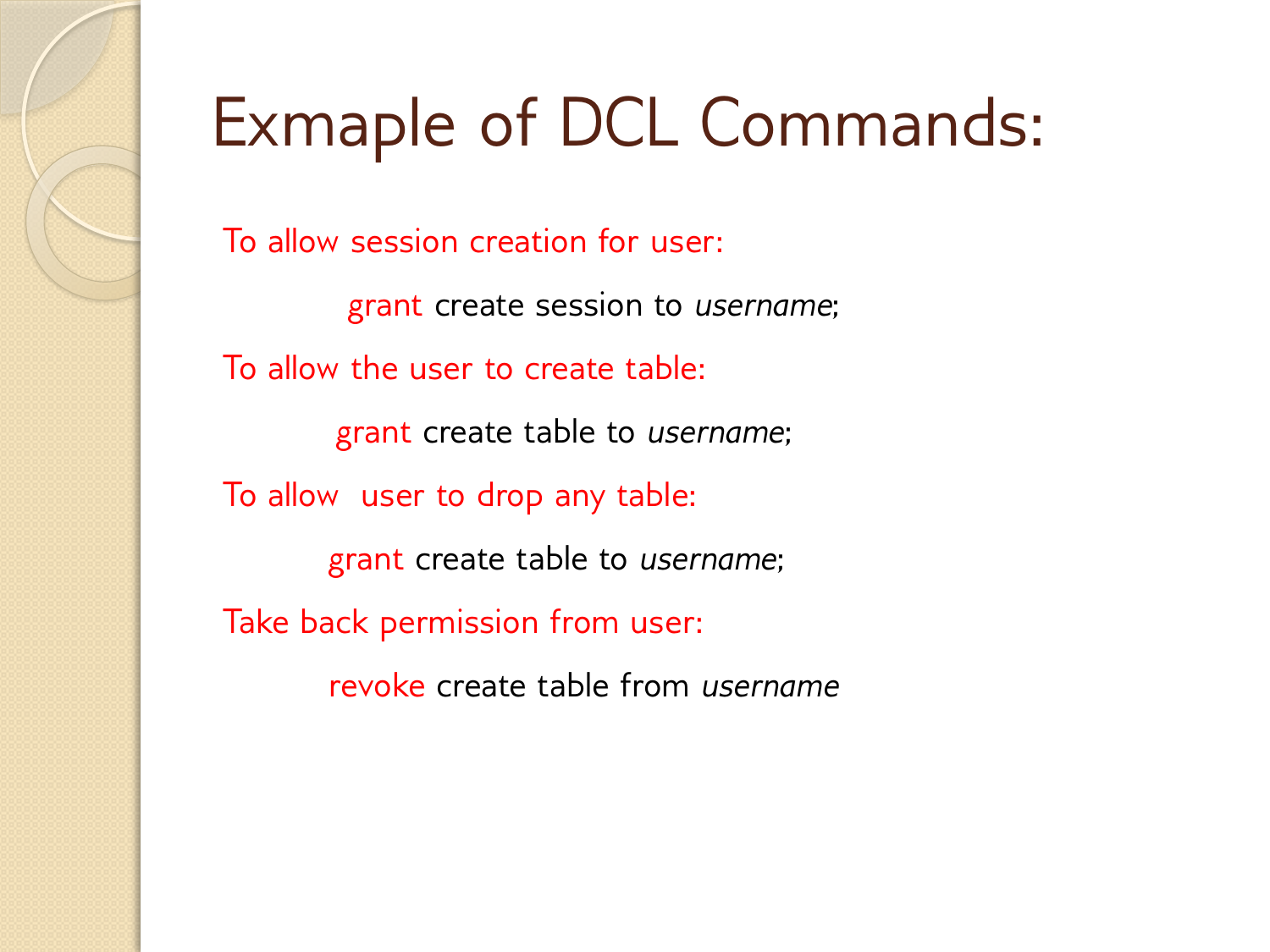

# Exmaple of DCL Commands:
To allow session creation for user:
	        grant create session to username;
To allow the user to create table:
  	       grant create table to username;
To allow  user to drop any table:
          grant create table to username;
Take back permission from user:
          revoke create table from username